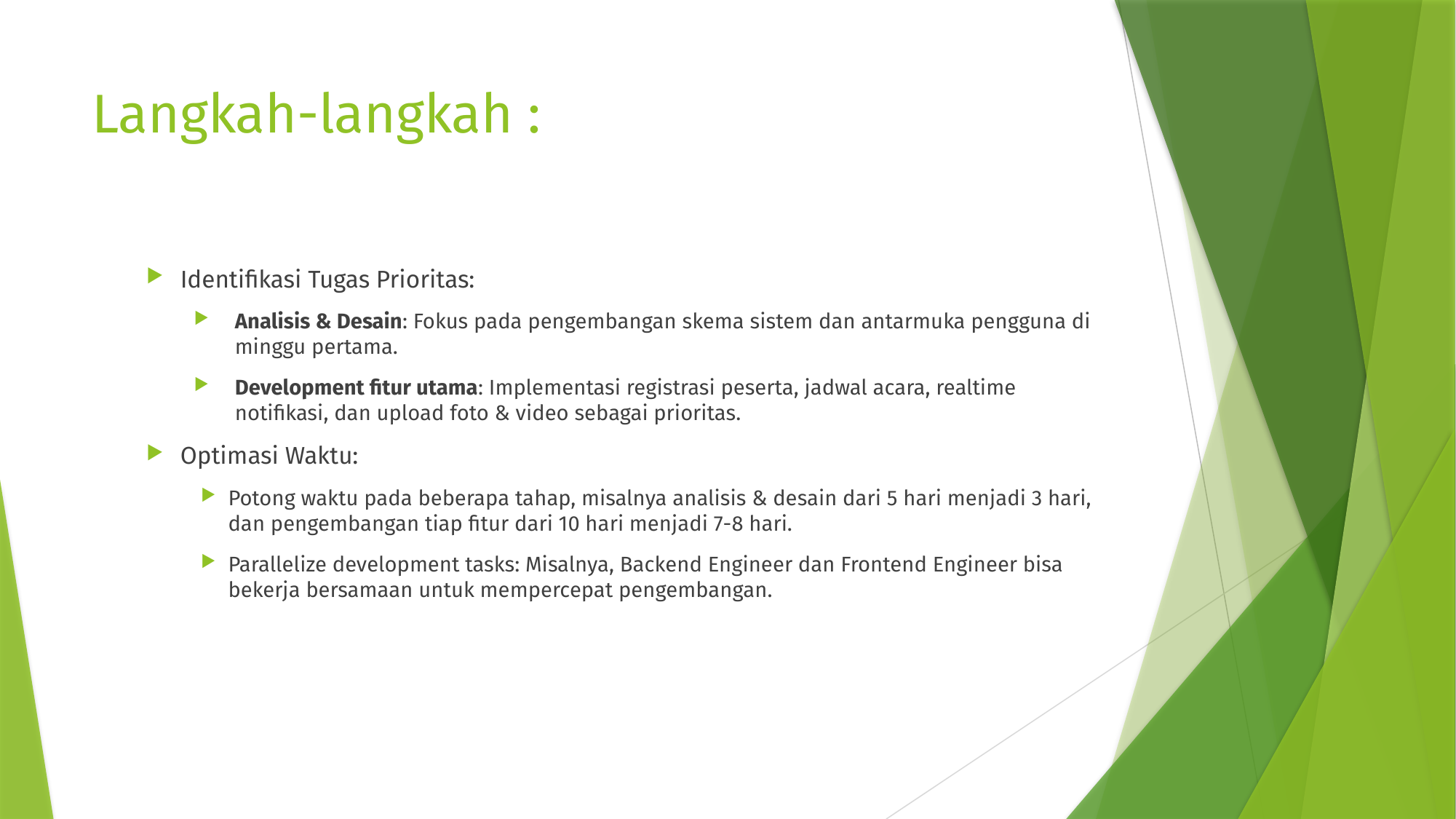

# Langkah-langkah :
Identifikasi Tugas Prioritas:
Analisis & Desain: Fokus pada pengembangan skema sistem dan antarmuka pengguna di minggu pertama.
Development fitur utama: Implementasi registrasi peserta, jadwal acara, realtime notifikasi, dan upload foto & video sebagai prioritas.
Optimasi Waktu:
Potong waktu pada beberapa tahap, misalnya analisis & desain dari 5 hari menjadi 3 hari, dan pengembangan tiap fitur dari 10 hari menjadi 7-8 hari.
Parallelize development tasks: Misalnya, Backend Engineer dan Frontend Engineer bisa bekerja bersamaan untuk mempercepat pengembangan.